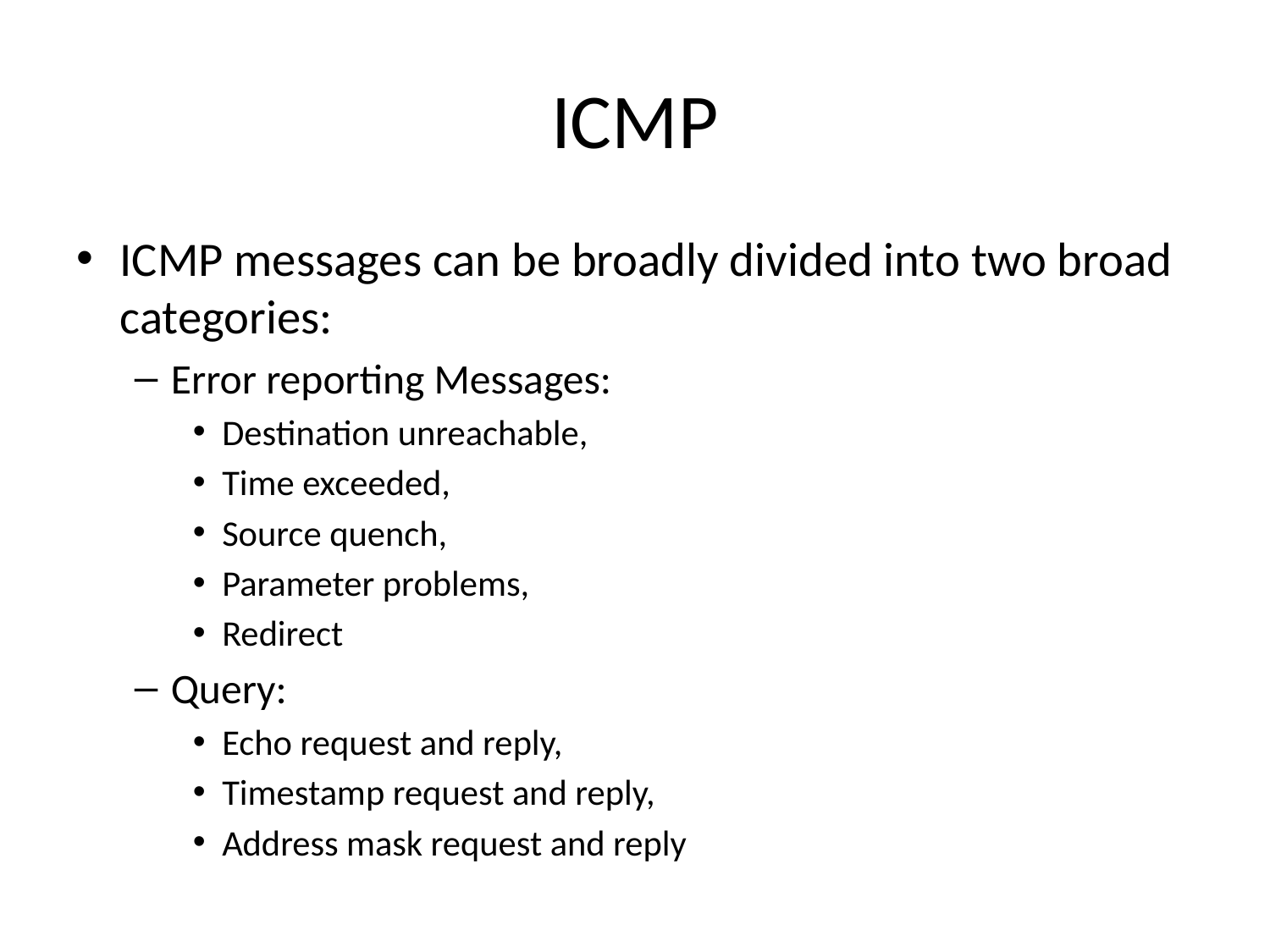

# ICMP
ICMP messages can be broadly divided into two broad categories:
Error reporting Messages:
Destination unreachable,
Time exceeded,
Source quench,
Parameter problems,
Redirect
Query:
Echo request and reply,
Timestamp request and reply,
Address mask request and reply